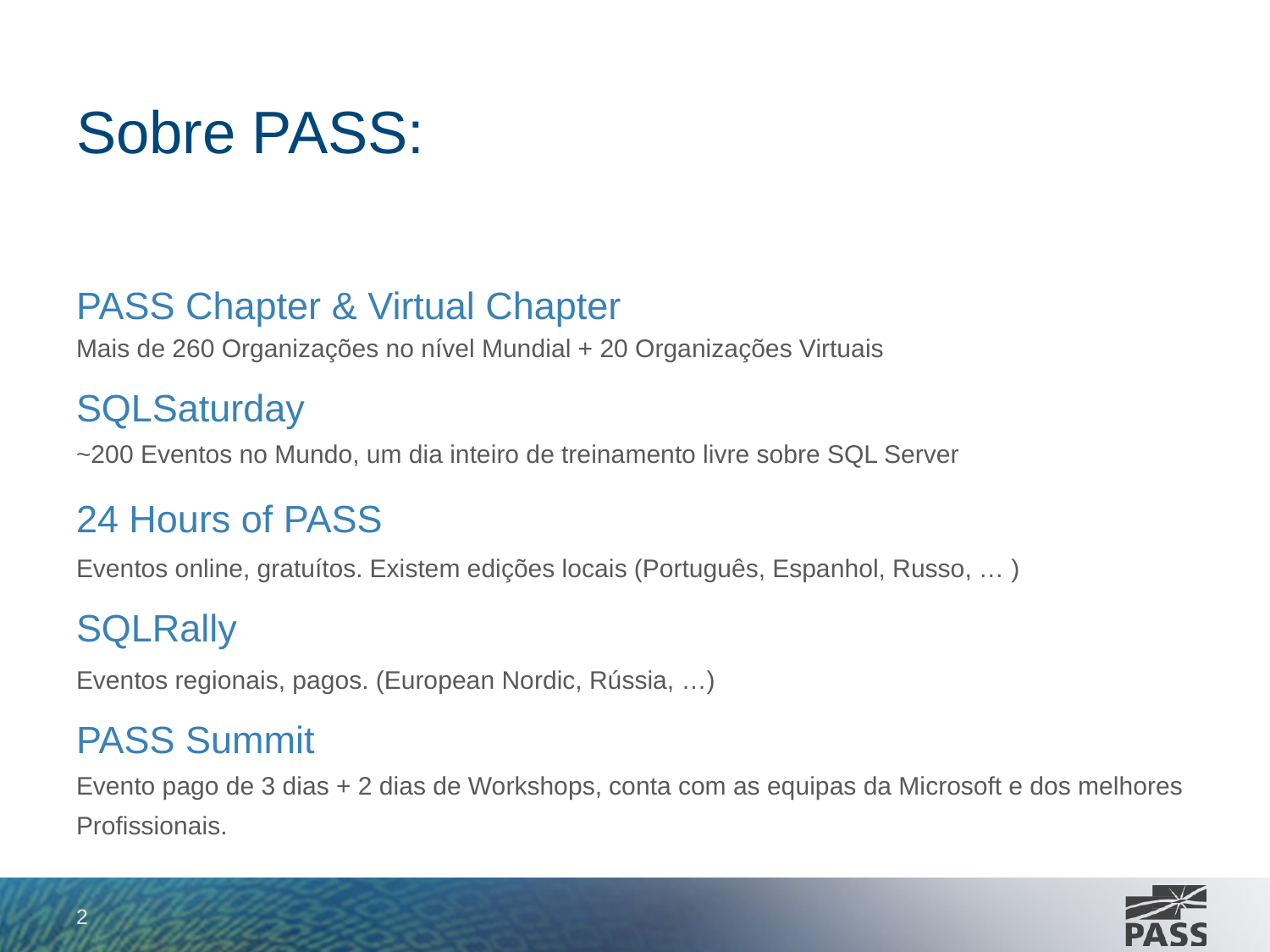

# Sobre PASS:
PASS Chapter & Virtual Chapter
Mais de 260 Organizações no nível Mundial + 20 Organizações Virtuais
SQLSaturday
~200 Eventos no Mundo, um dia inteiro de treinamento livre sobre SQL Server
24 Hours of PASS
Eventos online, gratuítos. Existem edições locais (Português, Espanhol, Russo, … )
SQLRally
Eventos regionais, pagos. (European Nordic, Rússia, …)
PASS Summit
Evento pago de 3 dias + 2 dias de Workshops, conta com as equipas da Microsoft e dos melhores Profissionais.

2